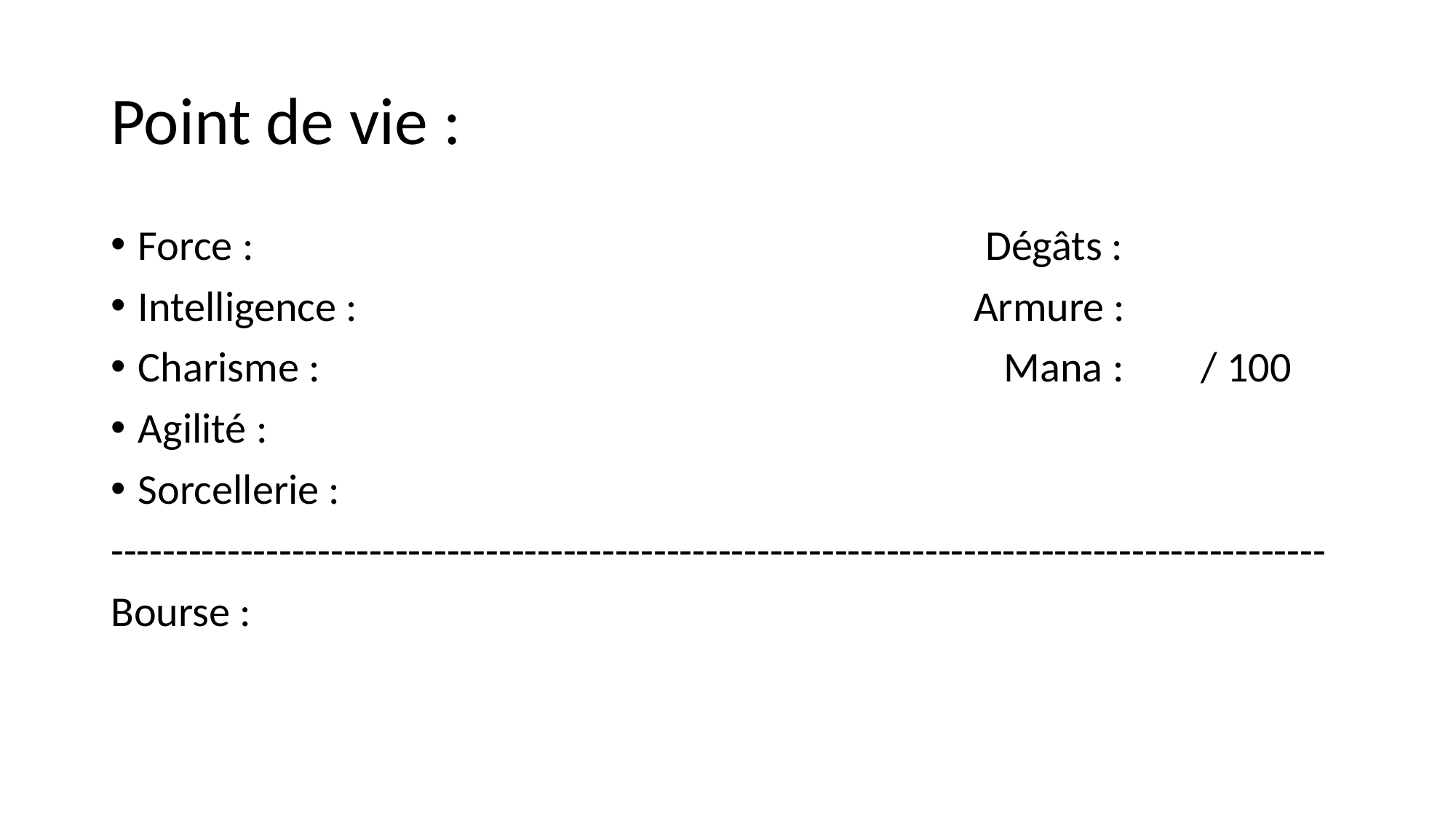

# Point de vie :
Force :                                                                            Dégâts :
Intelligence :                                                                Armure :
Charisme :                                                                       Mana :        / 100
Agilité :
Sorcellerie :
----------------------------------------------------------------------------------------------
Bourse :